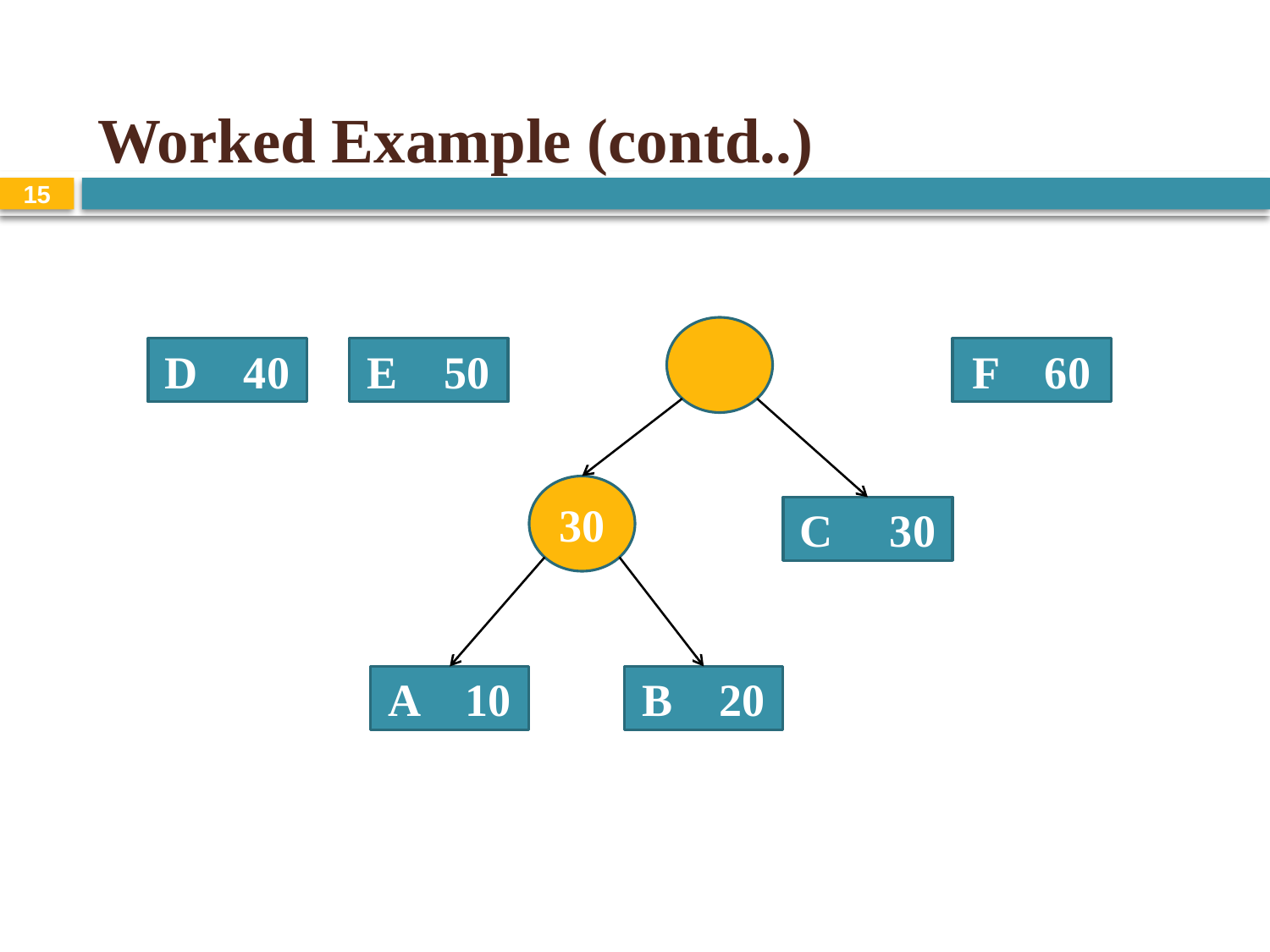

# Worked Example (contd..)
15

60
D    40
E    50
F    60
30
C     30
A    10
B    20